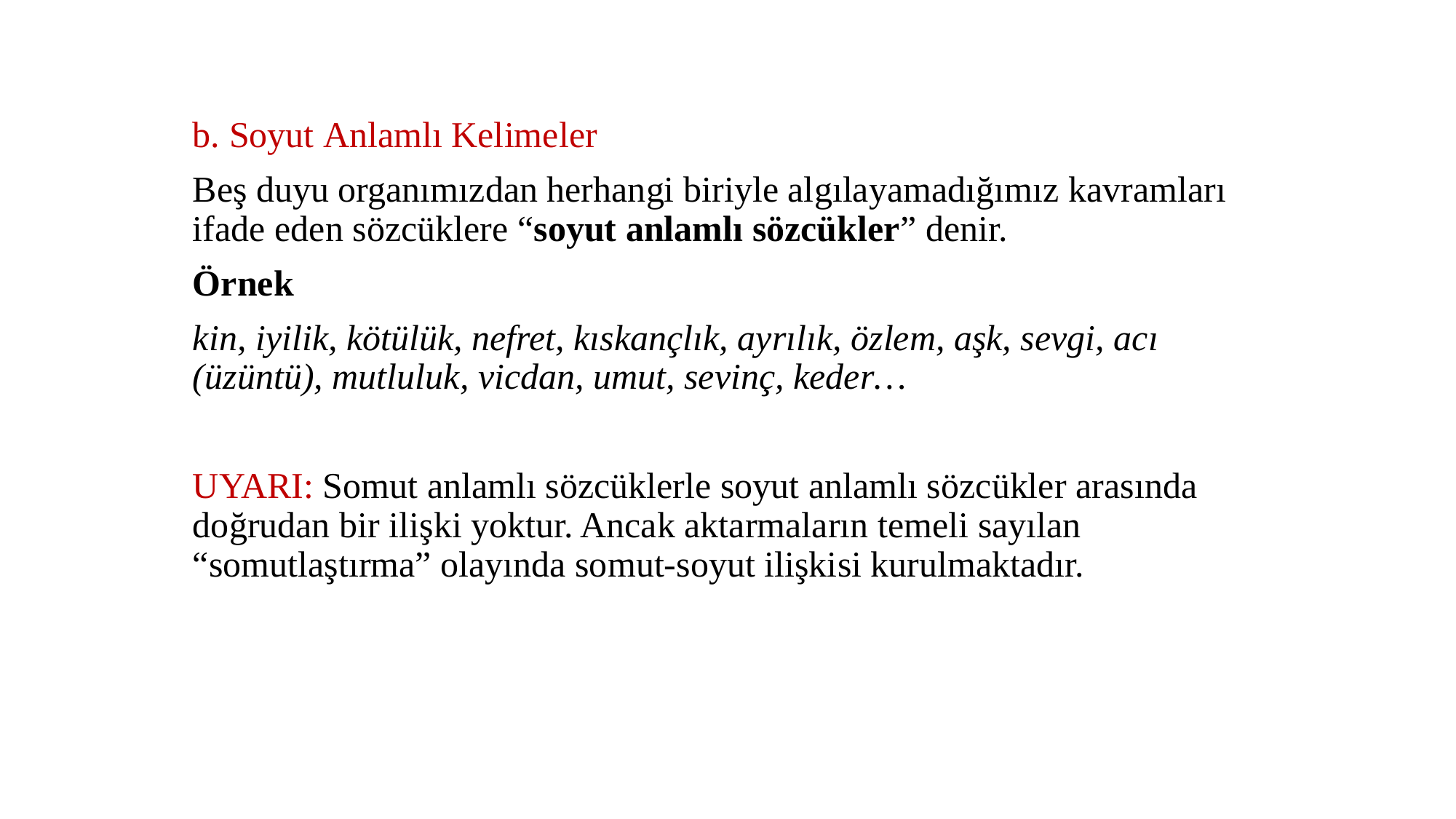

b. Soyut Anlamlı Kelimeler
Beş duyu organımızdan herhangi biriyle algılayamadığımız kavramları ifade eden sözcüklere “soyut anlamlı sözcükler” denir.
Örnek
kin, iyilik, kötülük, nefret, kıskançlık, ayrılık, özlem, aşk, sevgi, acı (üzüntü), mutluluk, vicdan, umut, sevinç, keder…

UYARI: Somut anlamlı sözcüklerle soyut anlamlı sözcükler arasında doğrudan bir ilişki yoktur. Ancak aktarmaların temeli sayılan “somutlaştırma” olayında somut-soyut ilişkisi kurulmaktadır.